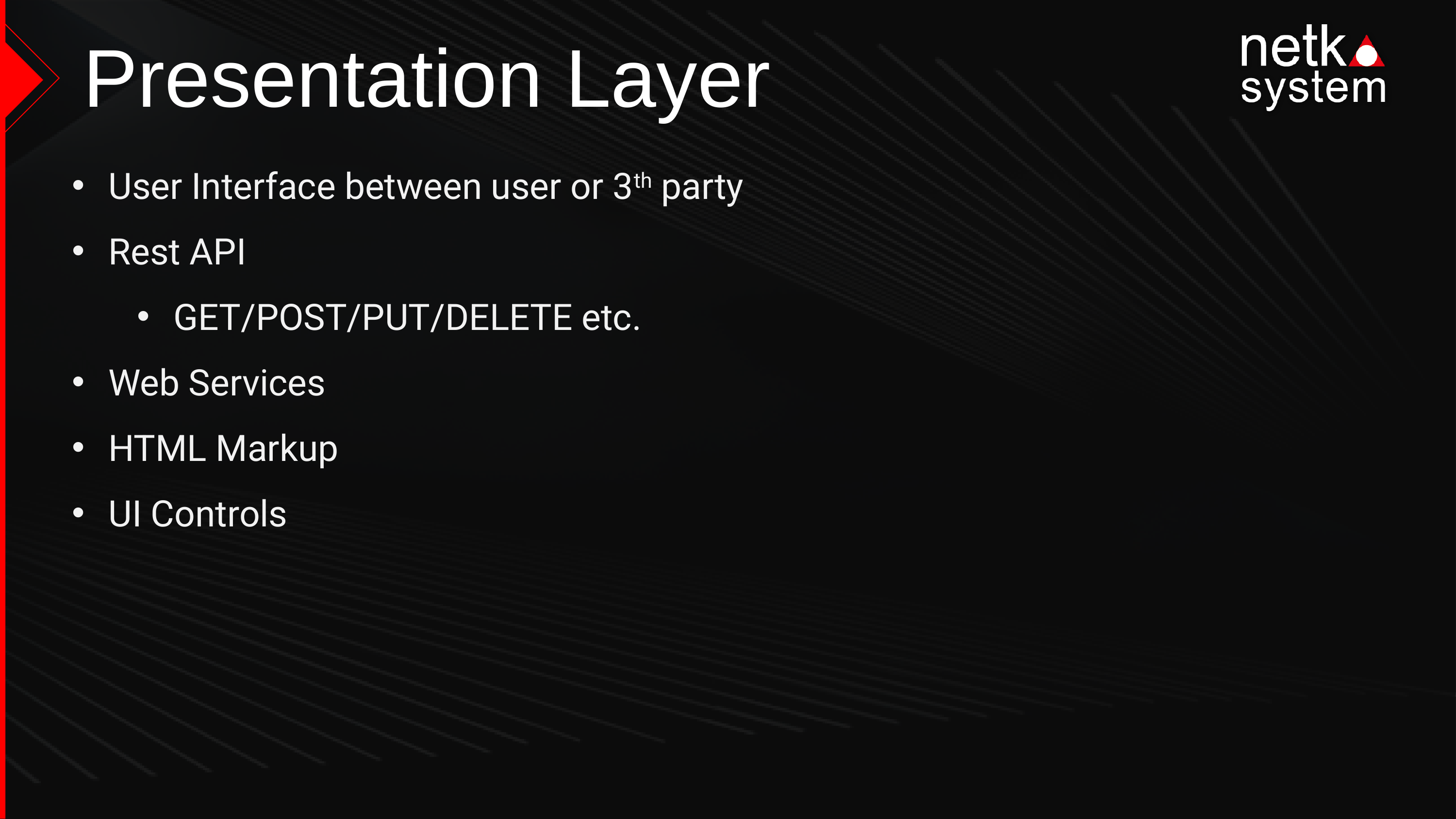

# Presentation Layer
User Interface between user or 3th party
Rest API
GET/POST/PUT/DELETE etc.
Web Services
HTML Markup
UI Controls